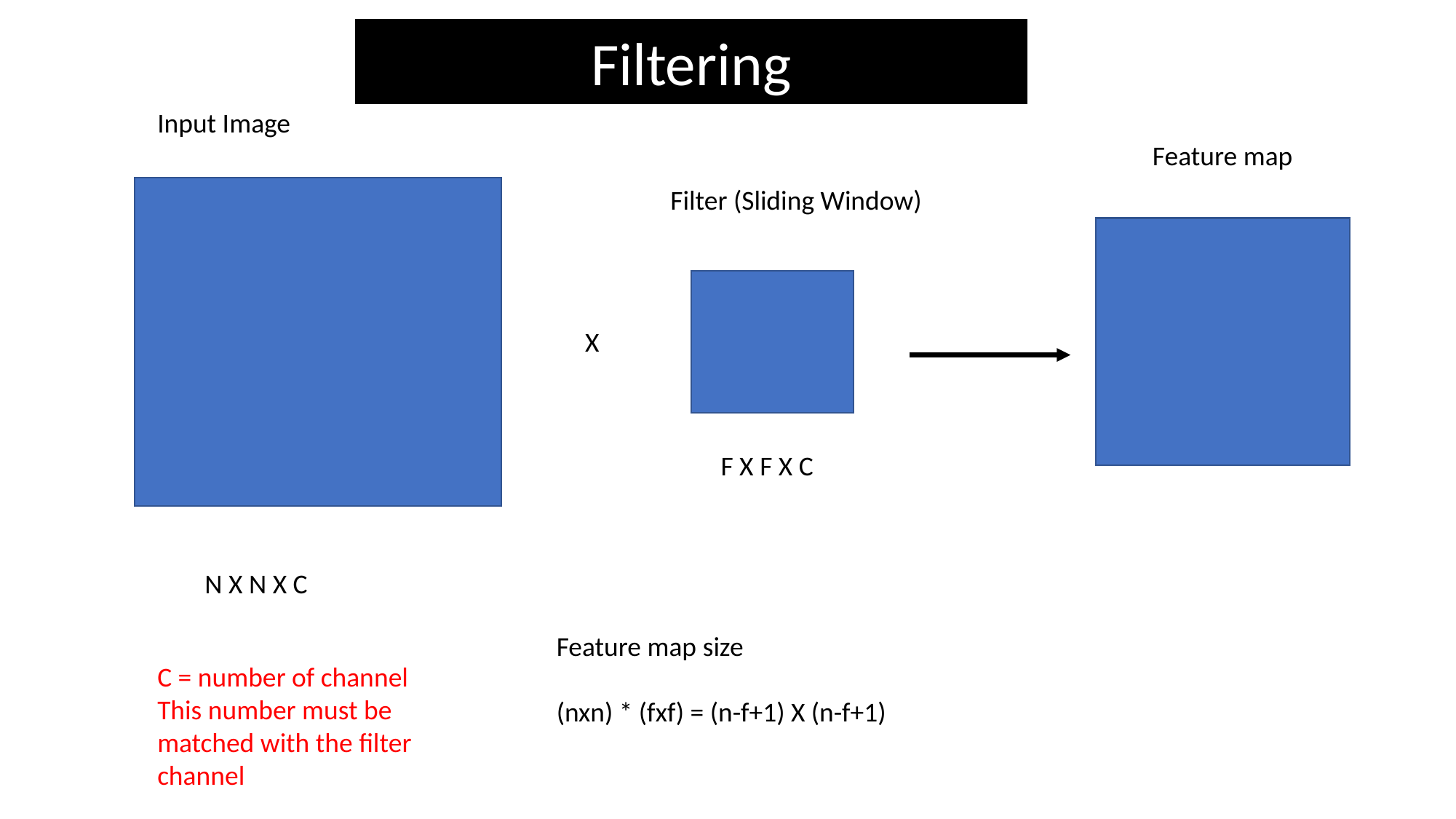

Filtering
Input Image
Feature map

Filter (Sliding Window)

X
F X F X C
N X N X C
Feature map size

(nxn) * (fxf) = (n-f+1) X (n-f+1)
C = number of channel
This number must be matched with the filter channel